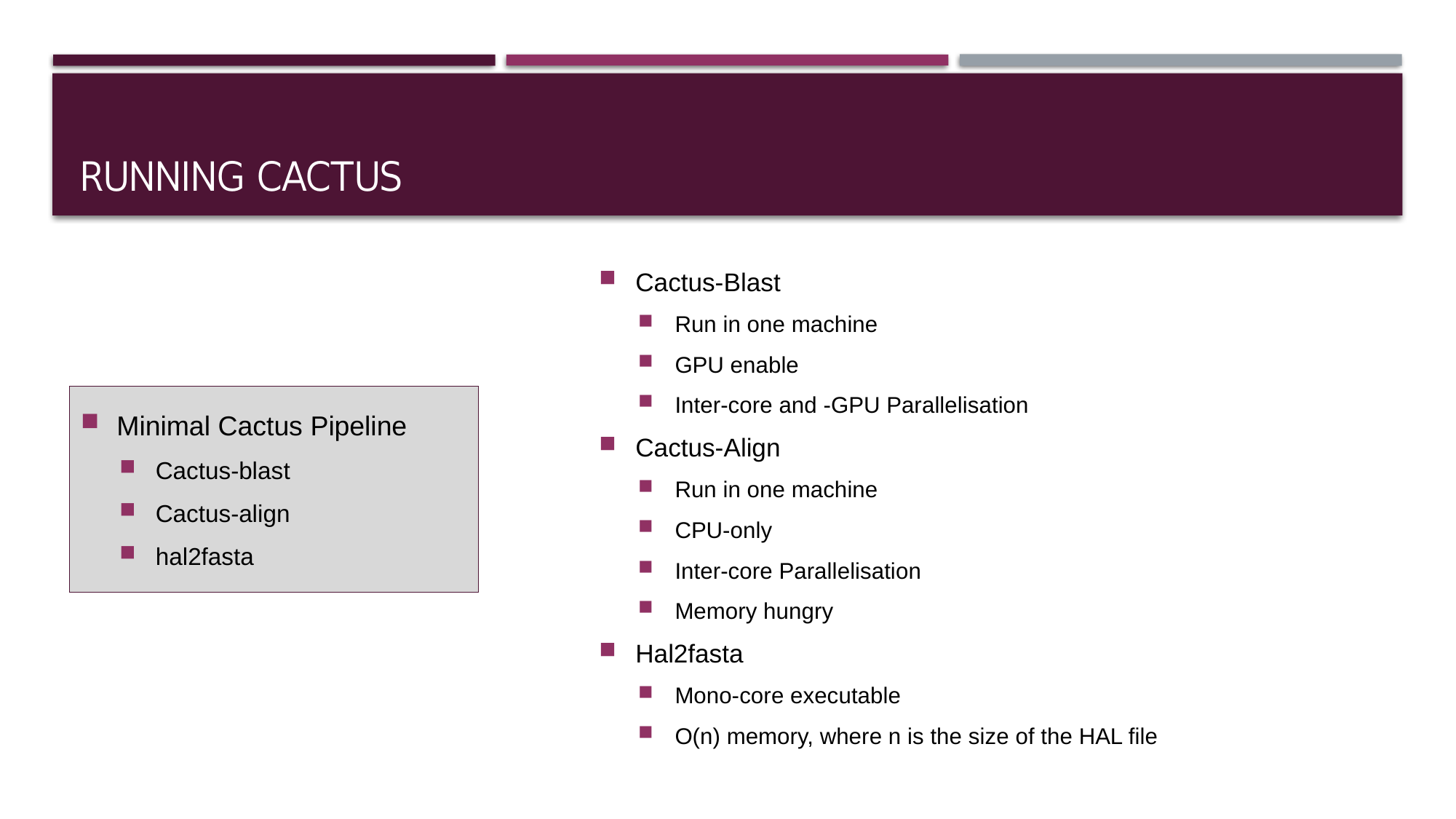

# Running Cactus
Cactus-Blast
Run in one machine
GPU enable
Inter-core and -GPU Parallelisation
Cactus-Align
Run in one machine
CPU-only
Inter-core Parallelisation
Memory hungry
Hal2fasta
Mono-core executable
O(n) memory, where n is the size of the HAL file

Minimal Cactus Pipeline
Cactus-blast
Cactus-align
hal2fasta